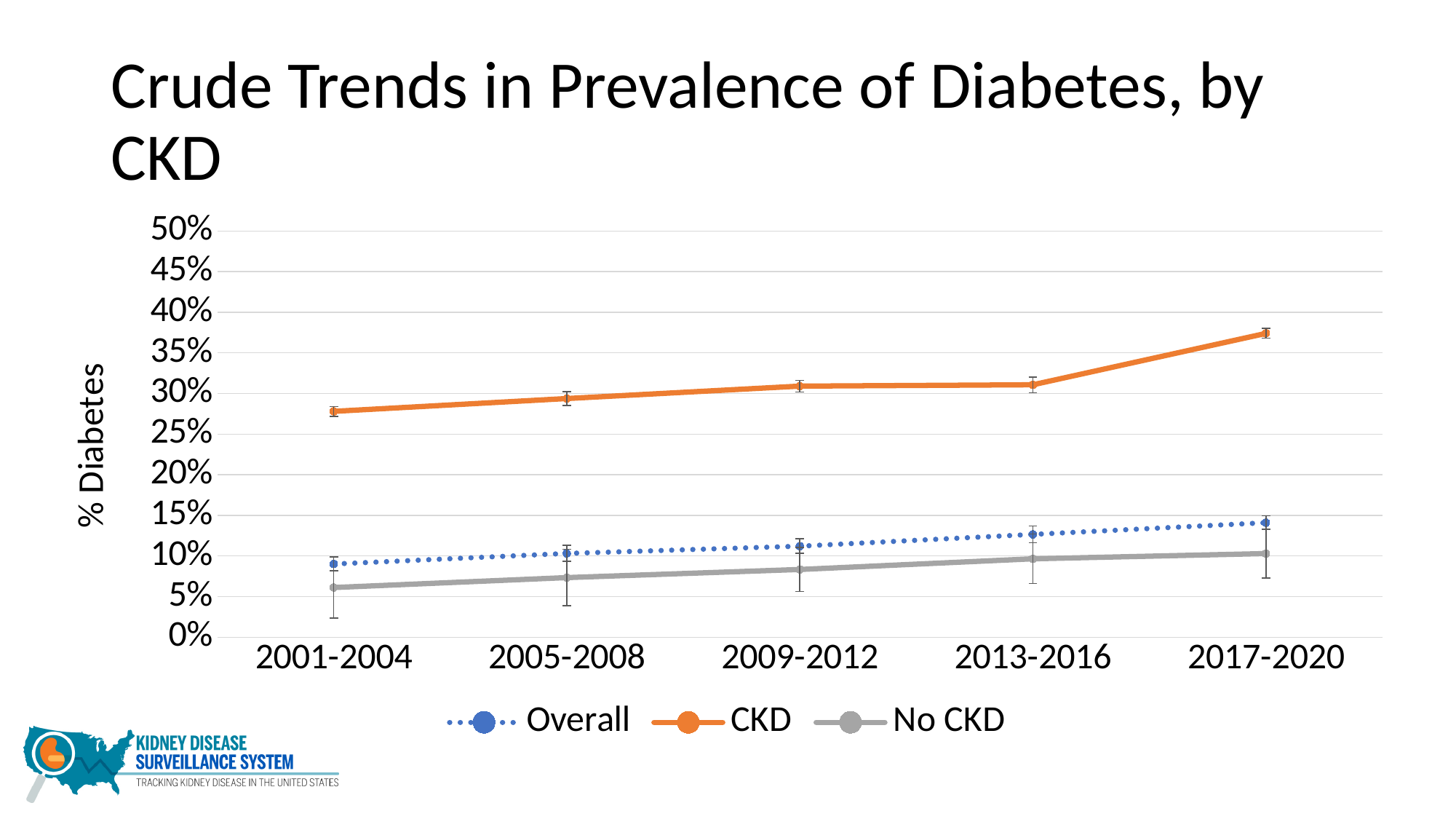

# Crude Trends in Prevalence of Diabetes, by CKD

### Chart

| Category | Overall | CKD | No CKD |
|---|---|---|---|
| 2001-2004 | 0.090076 | 0.277994 | 0.061162 |
| 2005-2008 | 0.103121 | 0.293784 | 0.073347 |
| 2009-2012 | 0.112058 | 0.309083 | 0.083376 |
| 2013-2016 | 0.126526 | 0.310713 | 0.096496 |
| 2017-2020 | 0.140929 | 0.373968 | 0.102933 |